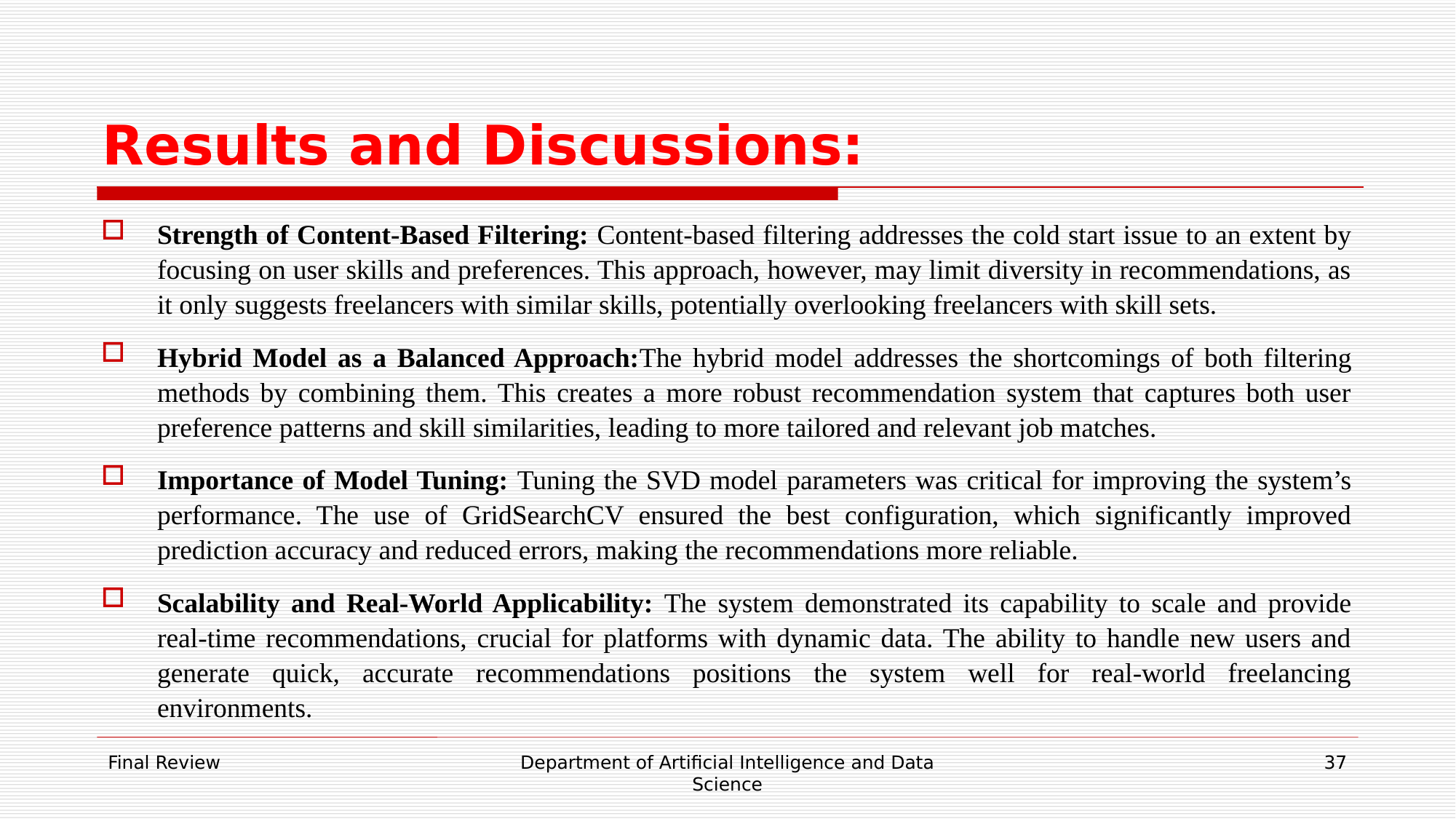

# Results and Discussions:
Strength of Content-Based Filtering: Content-based filtering addresses the cold start issue to an extent by focusing on user skills and preferences. This approach, however, may limit diversity in recommendations, as it only suggests freelancers with similar skills, potentially overlooking freelancers with skill sets.
Hybrid Model as a Balanced Approach:The hybrid model addresses the shortcomings of both filtering methods by combining them. This creates a more robust recommendation system that captures both user preference patterns and skill similarities, leading to more tailored and relevant job matches.
Importance of Model Tuning: Tuning the SVD model parameters was critical for improving the system’s performance. The use of GridSearchCV ensured the best configuration, which significantly improved prediction accuracy and reduced errors, making the recommendations more reliable.
Scalability and Real-World Applicability: The system demonstrated its capability to scale and provide real-time recommendations, crucial for platforms with dynamic data. The ability to handle new users and generate quick, accurate recommendations positions the system well for real-world freelancing environments.
Final Review
Department of Artificial Intelligence and Data Science
37